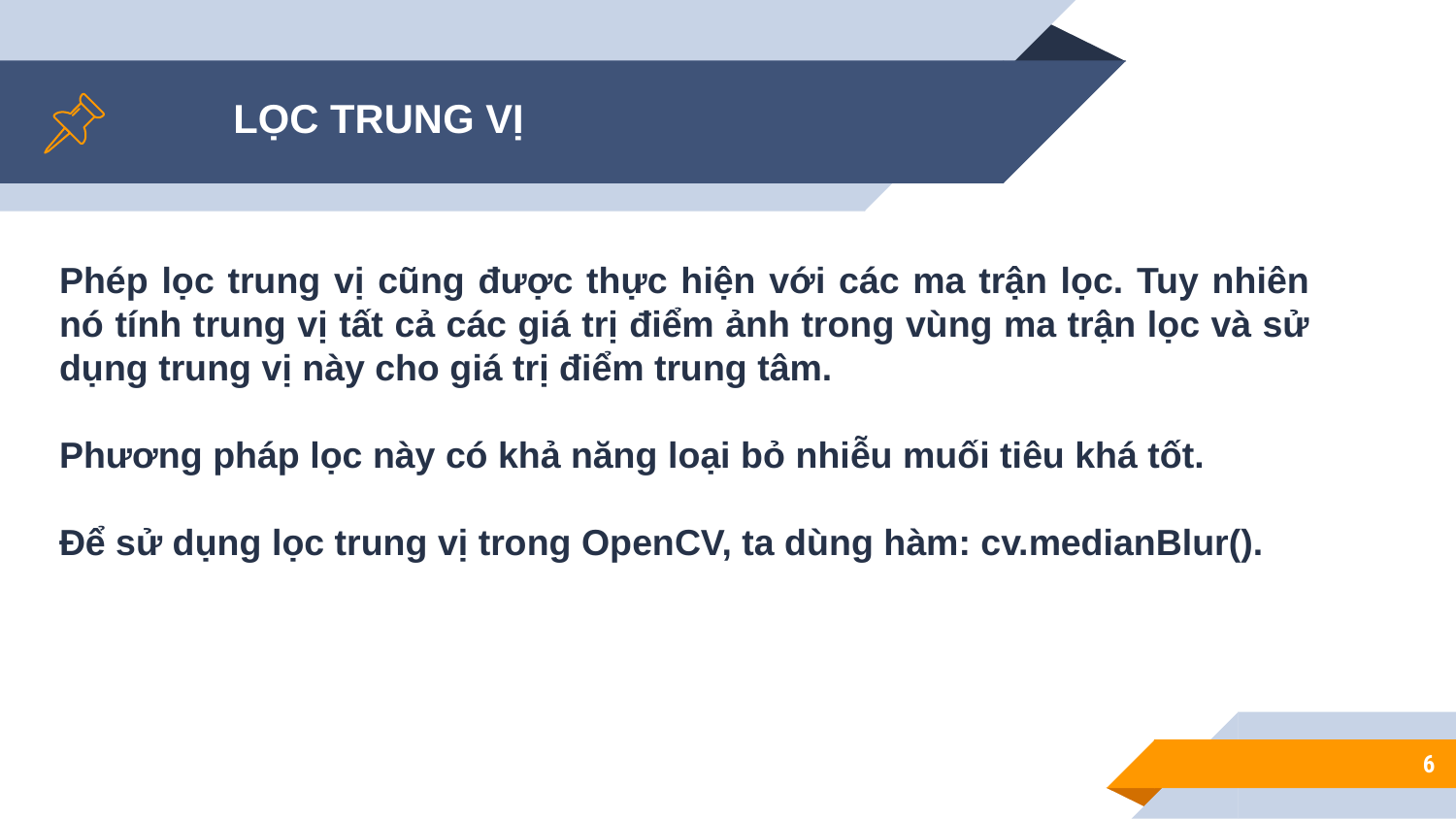

# LỌC TRUNG VỊ

Phép lọc trung vị cũng được thực hiện với các ma trận lọc. Tuy nhiên nó tính trung vị tất cả các giá trị điểm ảnh trong vùng ma trận lọc và sử dụng trung vị này cho giá trị điểm trung tâm.

Phương pháp lọc này có khả năng loại bỏ nhiễu muối tiêu khá tốt.

Để sử dụng lọc trung vị trong OpenCV, ta dùng hàm: cv.medianBlur().
6